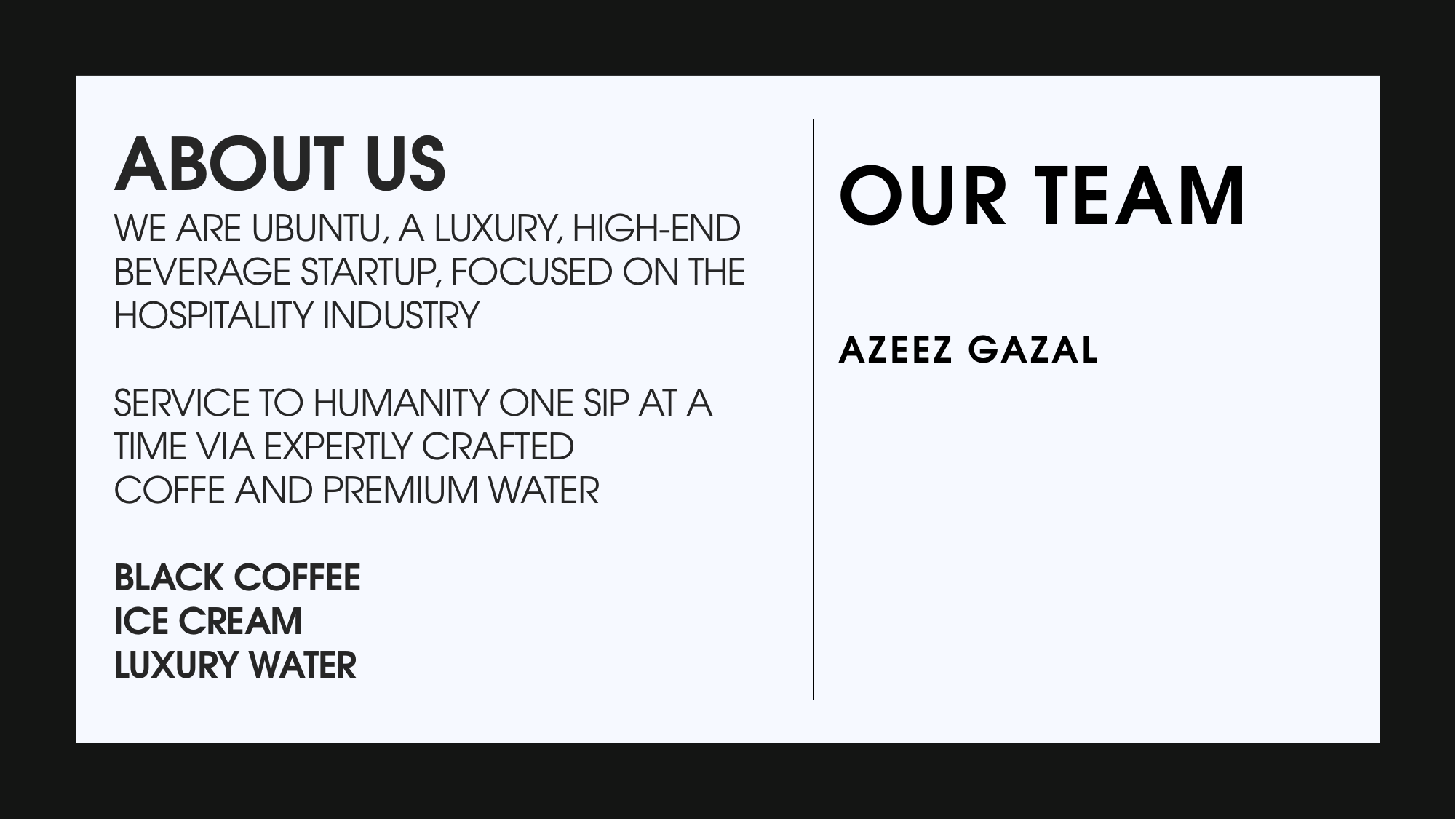

# ABOUT US We are UBUNTU, a luxury, high-end beverage STARTUP, FOCUSED ON THE HOSPITALITY INDUSTRY SERVICE TO HUMANITY ONE SIP AT A TIME VIA EXPERTLY CRAFTED COFFE AND PREMIUM WATER BLACK COFFEE ICE CREAM LUXURY WATER
OUR TEAM

AZEEZ GAZAL